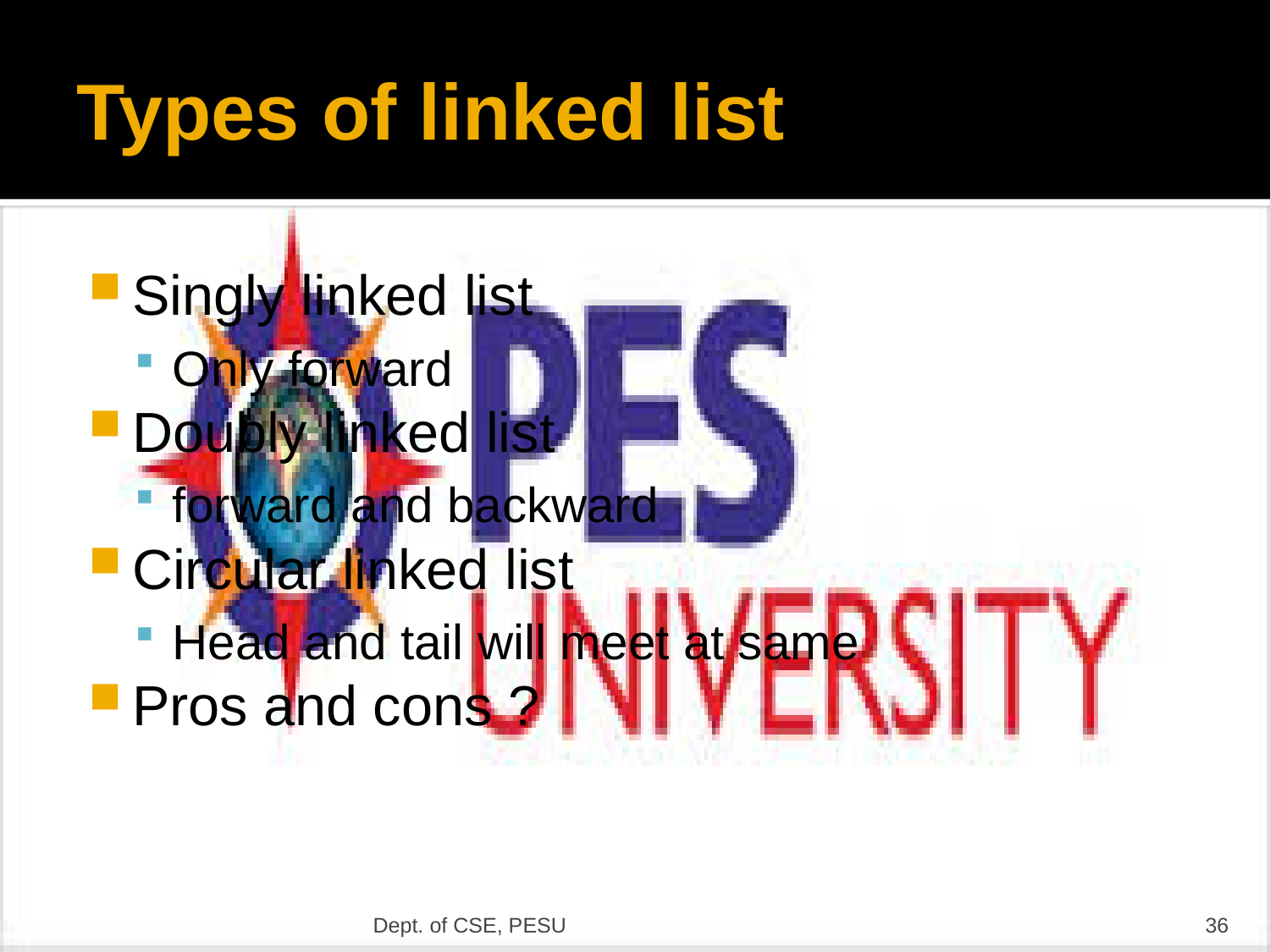

# Types of linked list
Singly linked list
Only forward
Doubly linked list
forward and backward
Circular linked list
Head and tail will meet at same
Pros and cons ?

Dept. of CSE, PESU
36